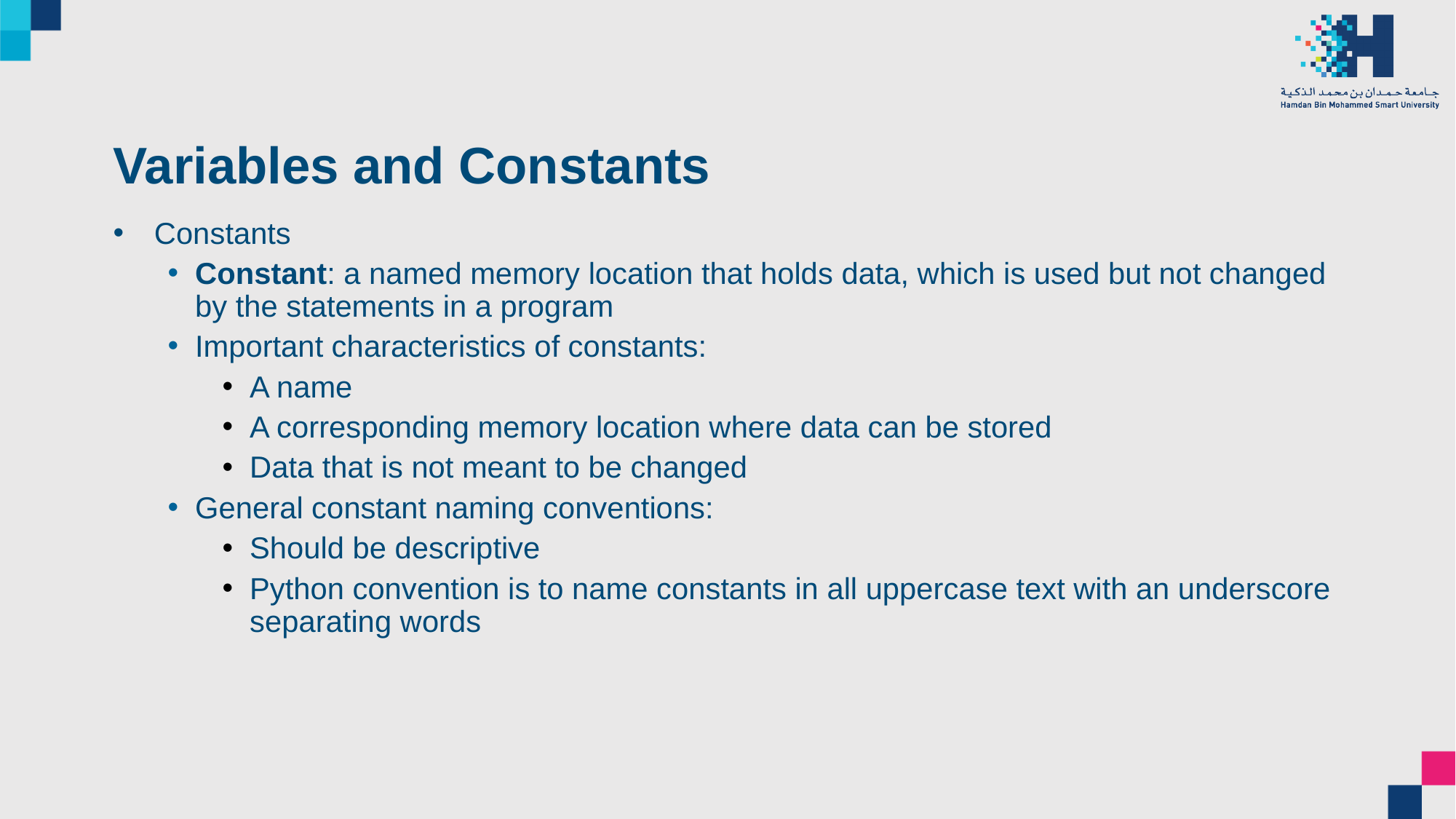

# Variables and Constants
Constants
Constant: a named memory location that holds data, which is used but not changed by the statements in a program
Important characteristics of constants:
A name
A corresponding memory location where data can be stored
Data that is not meant to be changed
General constant naming conventions:
Should be descriptive
Python convention is to name constants in all uppercase text with an underscore separating words